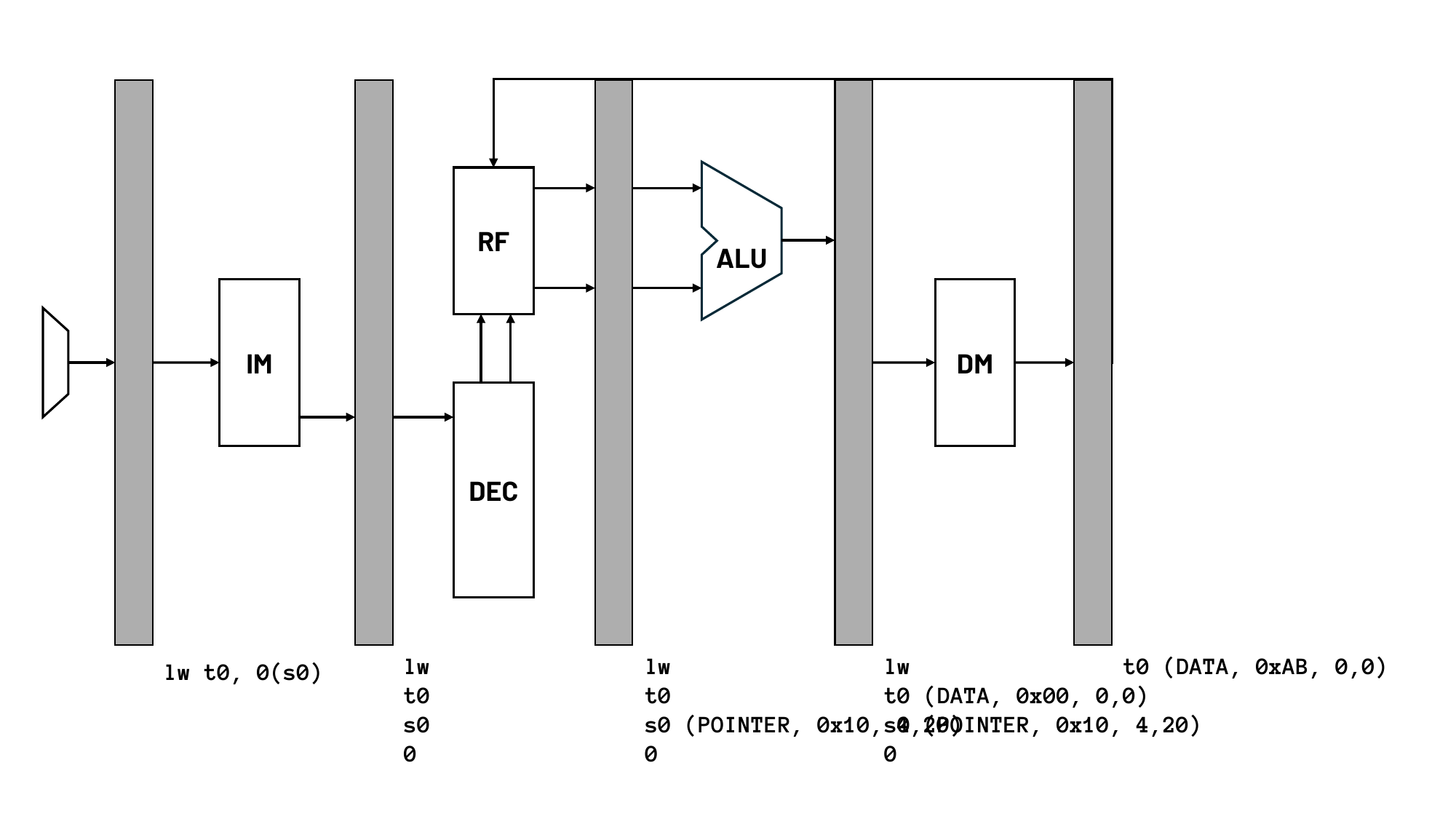

RF
  ALU
IM
DM

DEC
lw
t0
s0
0
lw
t0
s0 (POINTER, 0x10, 4,20)
0
lw
t0 (DATA, 0x00, 0,0)
s0 (POINTER, 0x10, 4,20)
0
t0 (DATA, 0xAB, 0,0)
lw t0, 0(s0)